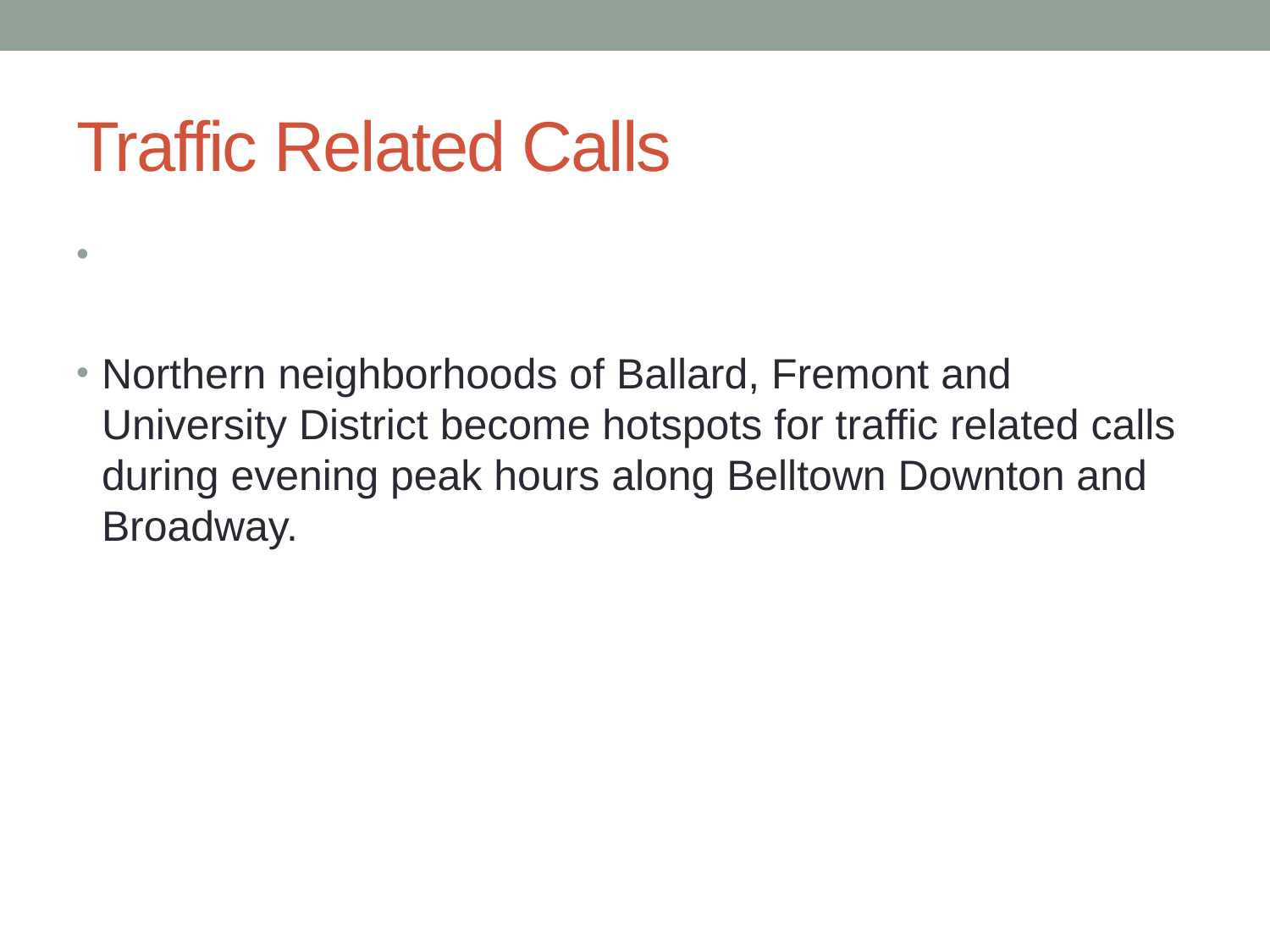

# Traffic Related Calls

Northern neighborhoods of Ballard, Fremont and University District become hotspots for traffic related calls during evening peak hours along Belltown Downton and Broadway.